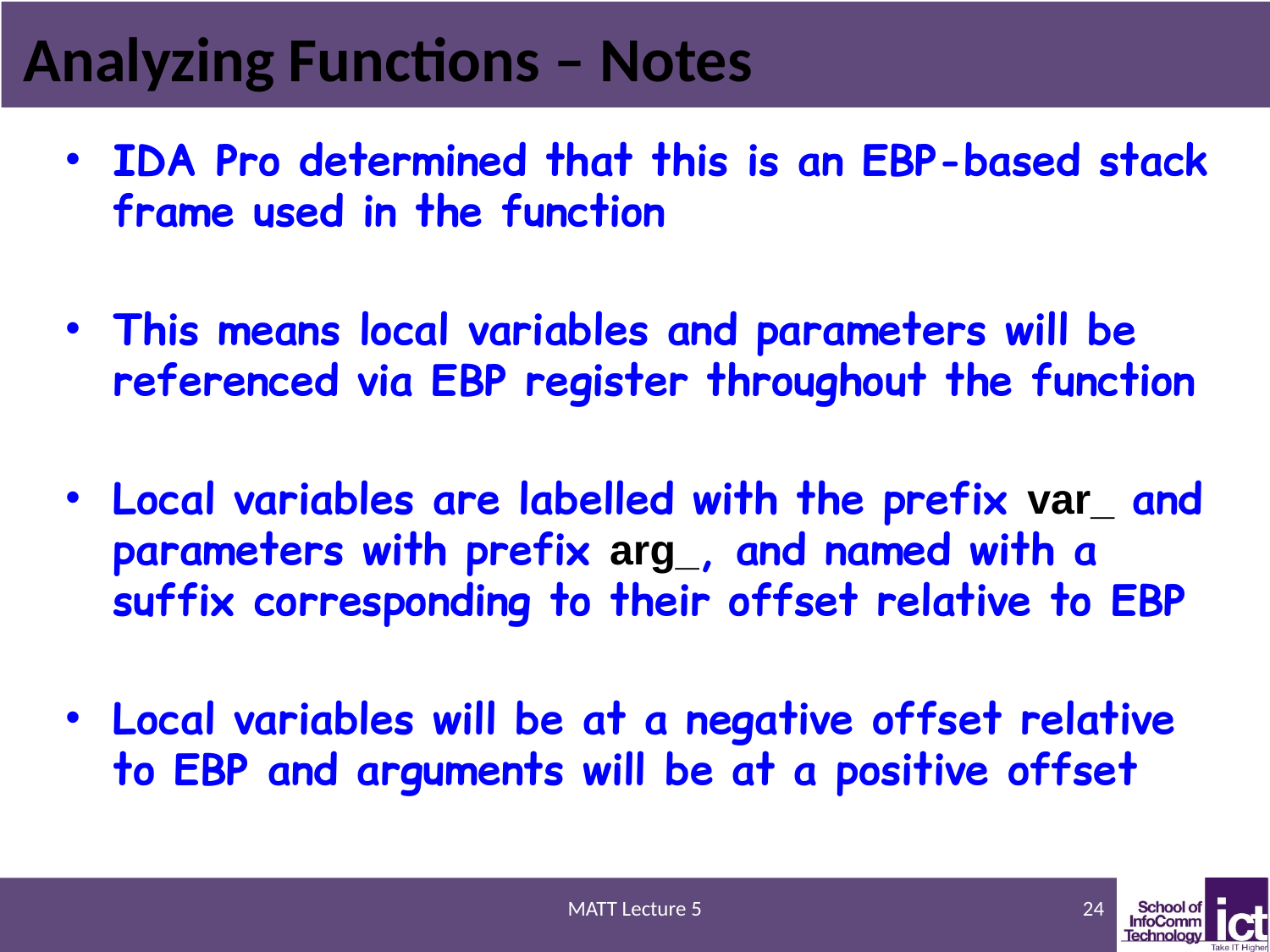

# Analyzing Functions – Notes
IDA Pro determined that this is an EBP-based stack frame used in the function

This means local variables and parameters will be referenced via EBP register throughout the function

Local variables are labelled with the prefix var_ and parameters with prefix arg_, and named with a suffix corresponding to their offset relative to EBP

Local variables will be at a negative offset relative to EBP and arguments will be at a positive offset
MATT Lecture 5
24